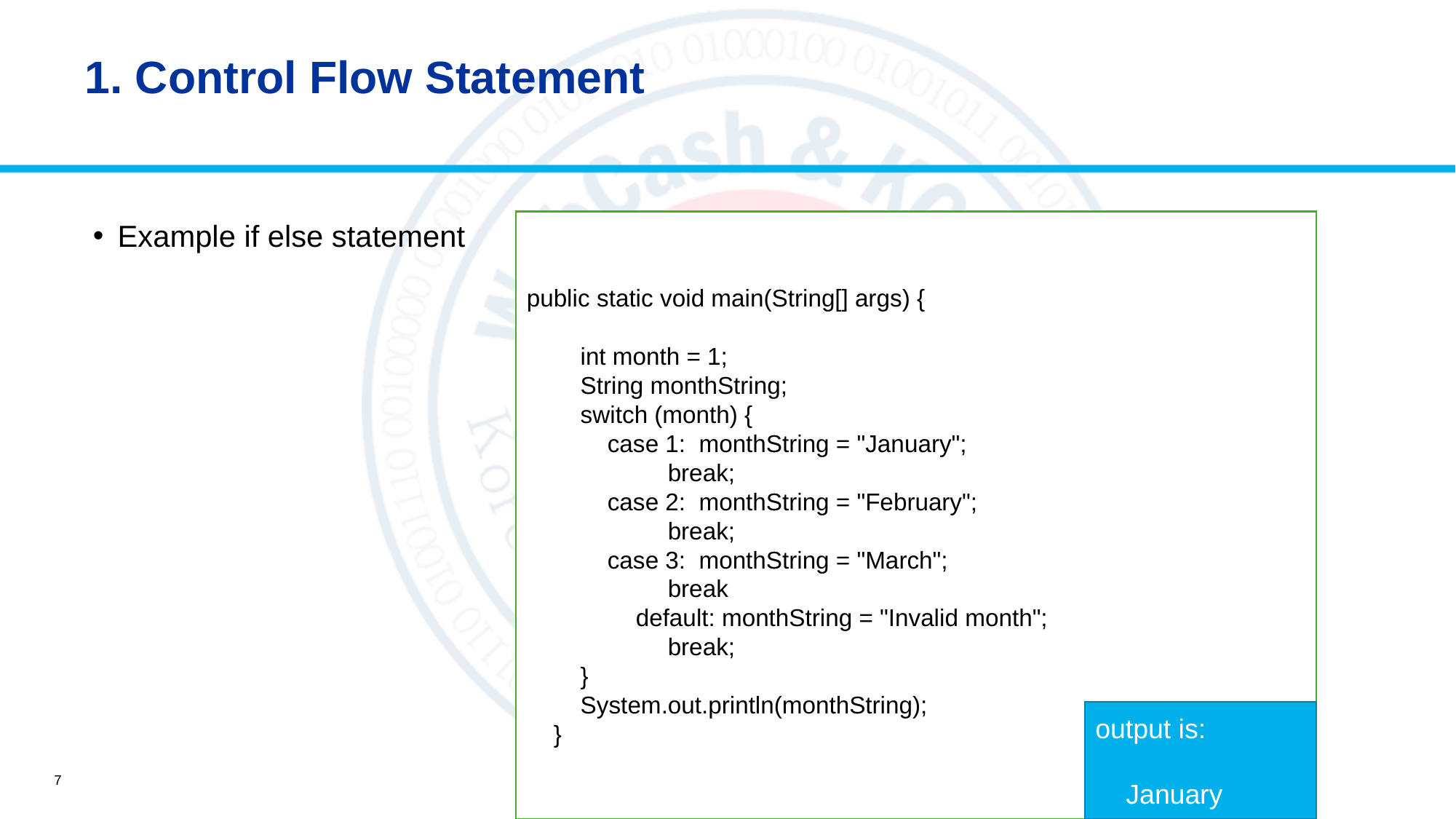

# 1. Control Flow Statement
Example if else statement

public static void main(String[] args) {

        int month = 1;
        String monthString;
        switch (month) {
            case 1:  monthString = "January";
                     break;
            case 2:  monthString = "February";
                     break;
            case 3:  monthString = "March";
                     break
	default: monthString = "Invalid month";
                     break;
        }
        System.out.println(monthString);
    }

output is:

    January

7